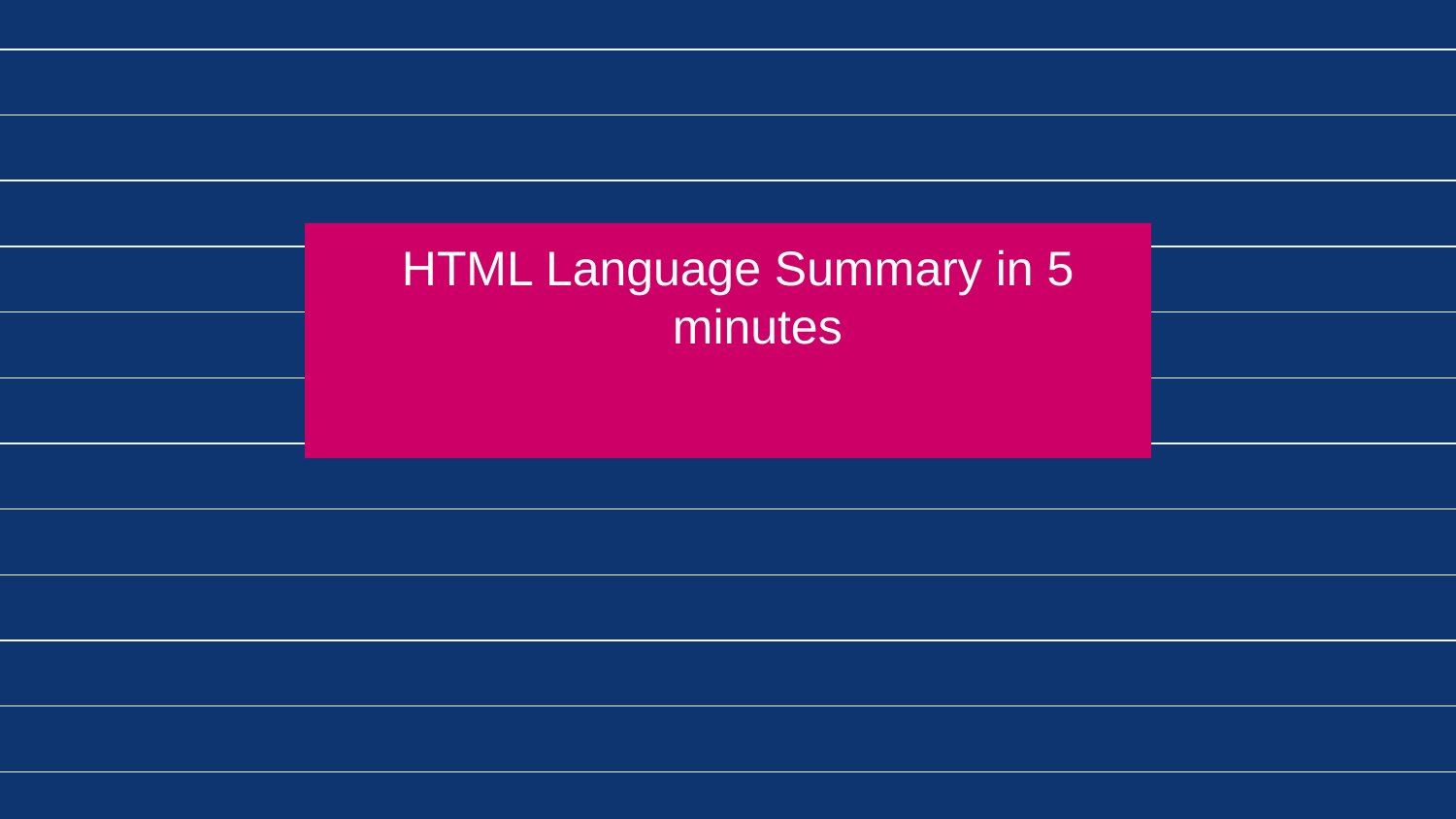

HTML Language Summary in 5 minutes
#